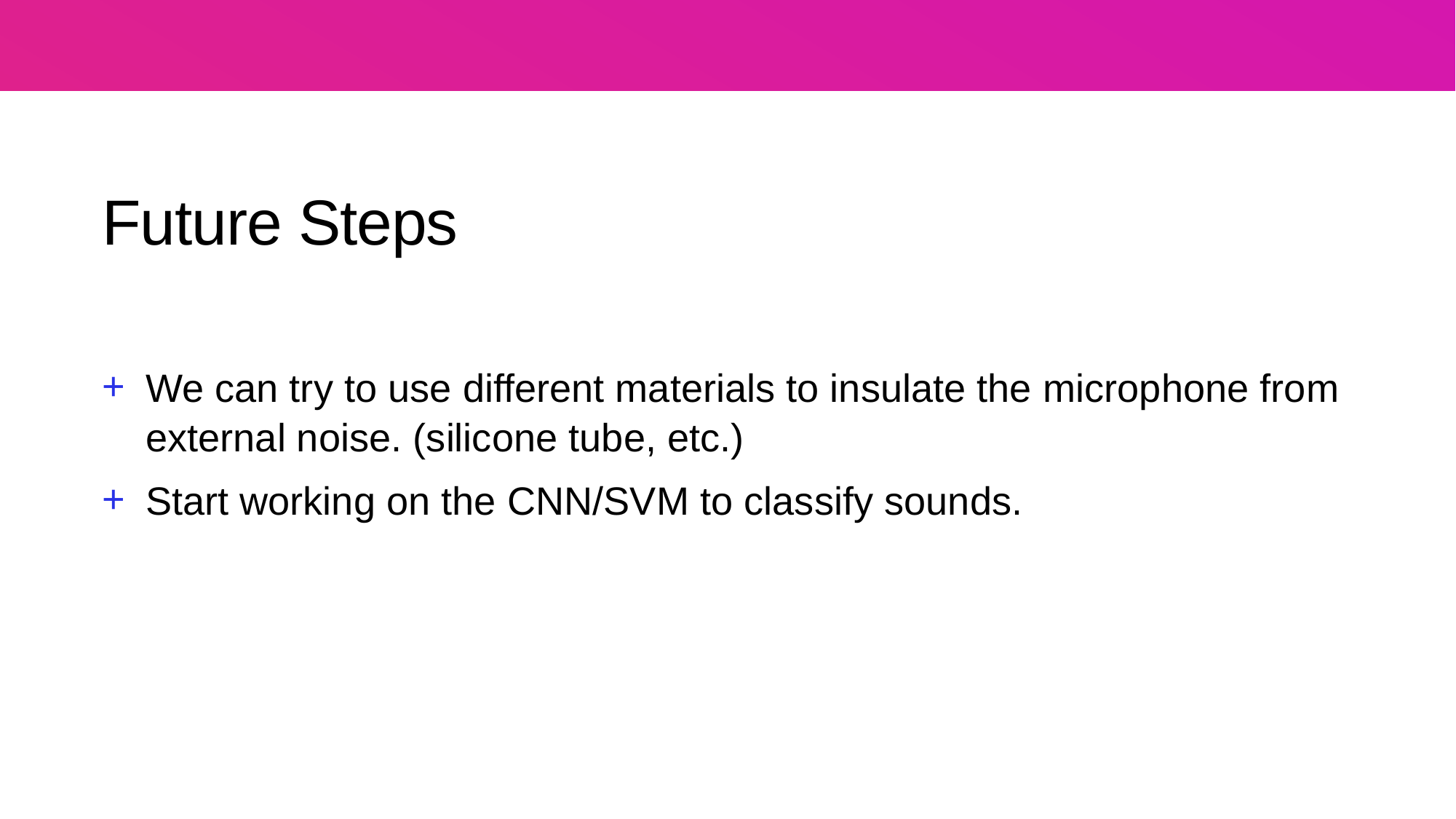

# Future Steps
We can try to use different materials to insulate the microphone from external noise. (silicone tube, etc.)
Start working on the CNN/SVM to classify sounds.